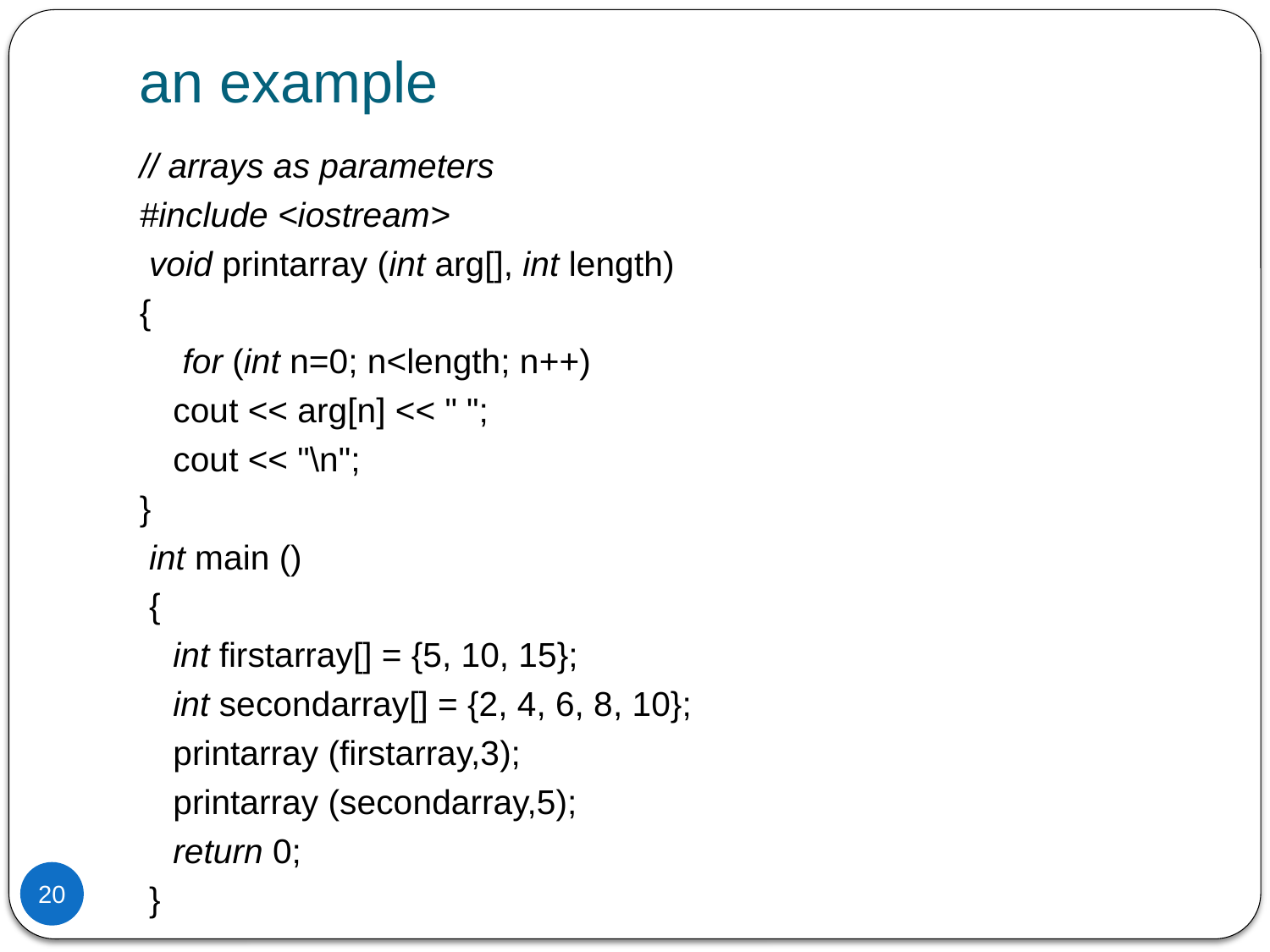

# an example
// arrays as parameters
#include <iostream>
 void printarray (int arg[], int length)
{
	 for (int n=0; n<length; n++)
 	cout << arg[n] << " ";
	cout << "\n";
}
 int main ()
 {
	int firstarray[] = {5, 10, 15};
 	int secondarray[] = {2, 4, 6, 8, 10};
	printarray (firstarray,3);
	printarray (secondarray,5);
	return 0;
 }
20